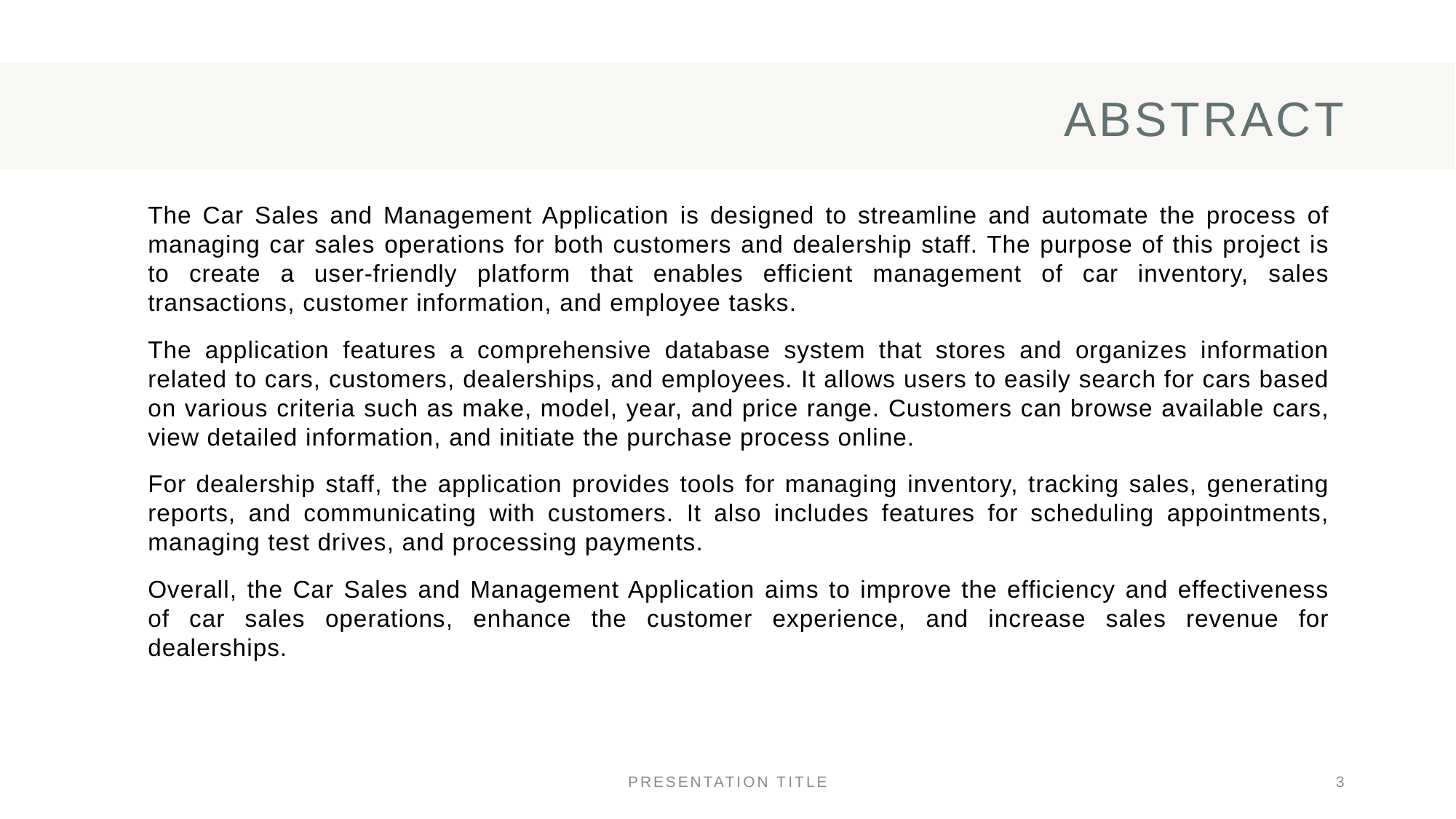

# ABSTRACT
The Car Sales and Management Application is designed to streamline and automate the process of managing car sales operations for both customers and dealership staff. The purpose of this project is to create a user-friendly platform that enables efficient management of car inventory, sales transactions, customer information, and employee tasks.
The application features a comprehensive database system that stores and organizes information related to cars, customers, dealerships, and employees. It allows users to easily search for cars based on various criteria such as make, model, year, and price range. Customers can browse available cars, view detailed information, and initiate the purchase process online.
For dealership staff, the application provides tools for managing inventory, tracking sales, generating reports, and communicating with customers. It also includes features for scheduling appointments, managing test drives, and processing payments.
Overall, the Car Sales and Management Application aims to improve the efficiency and effectiveness of car sales operations, enhance the customer experience, and increase sales revenue for dealerships.
PRESENTATION TITLE
3